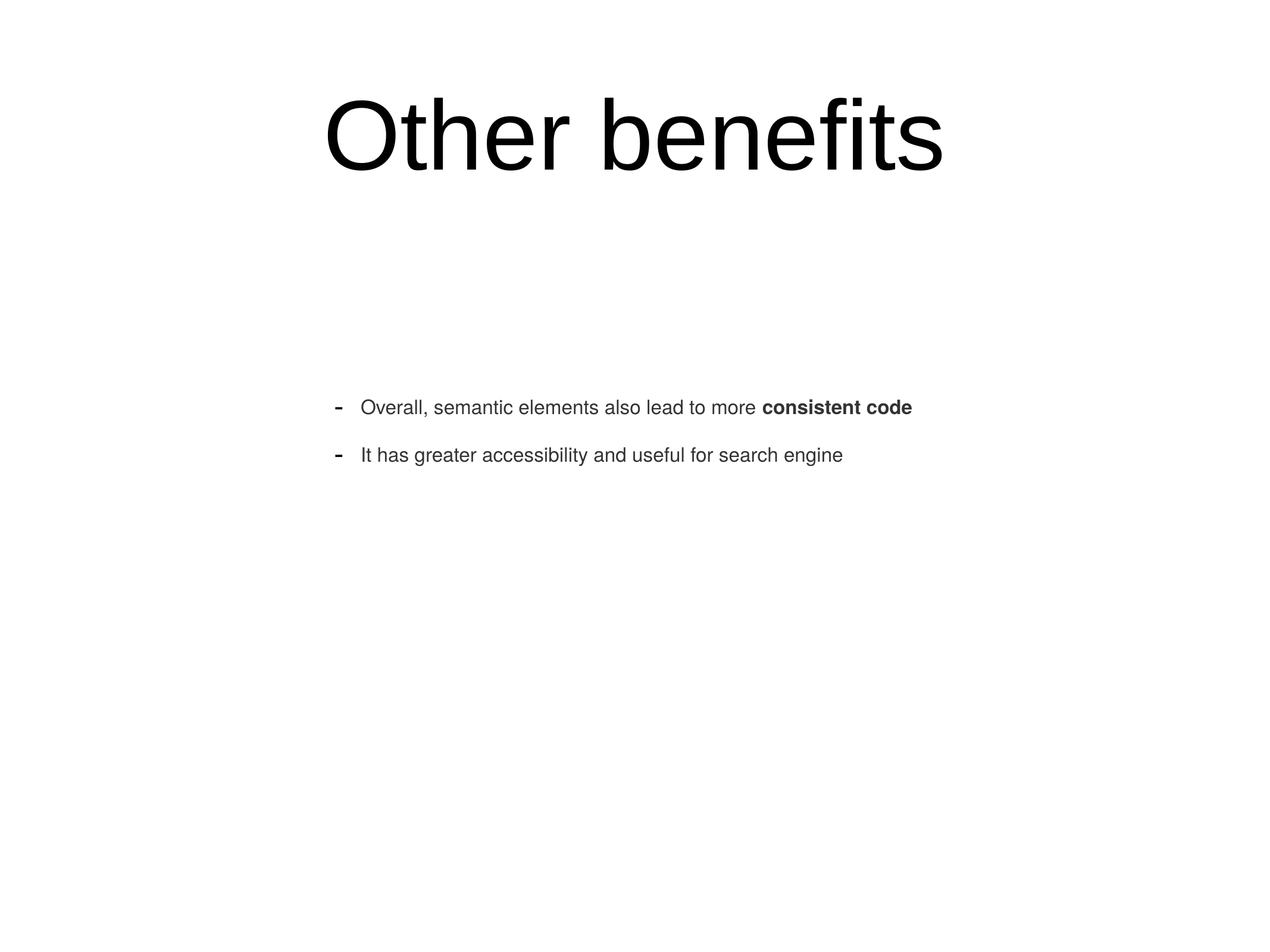

# Other benefits
Overall, semantic elements also lead to more consistent code
It has greater accessibility and useful for search engine